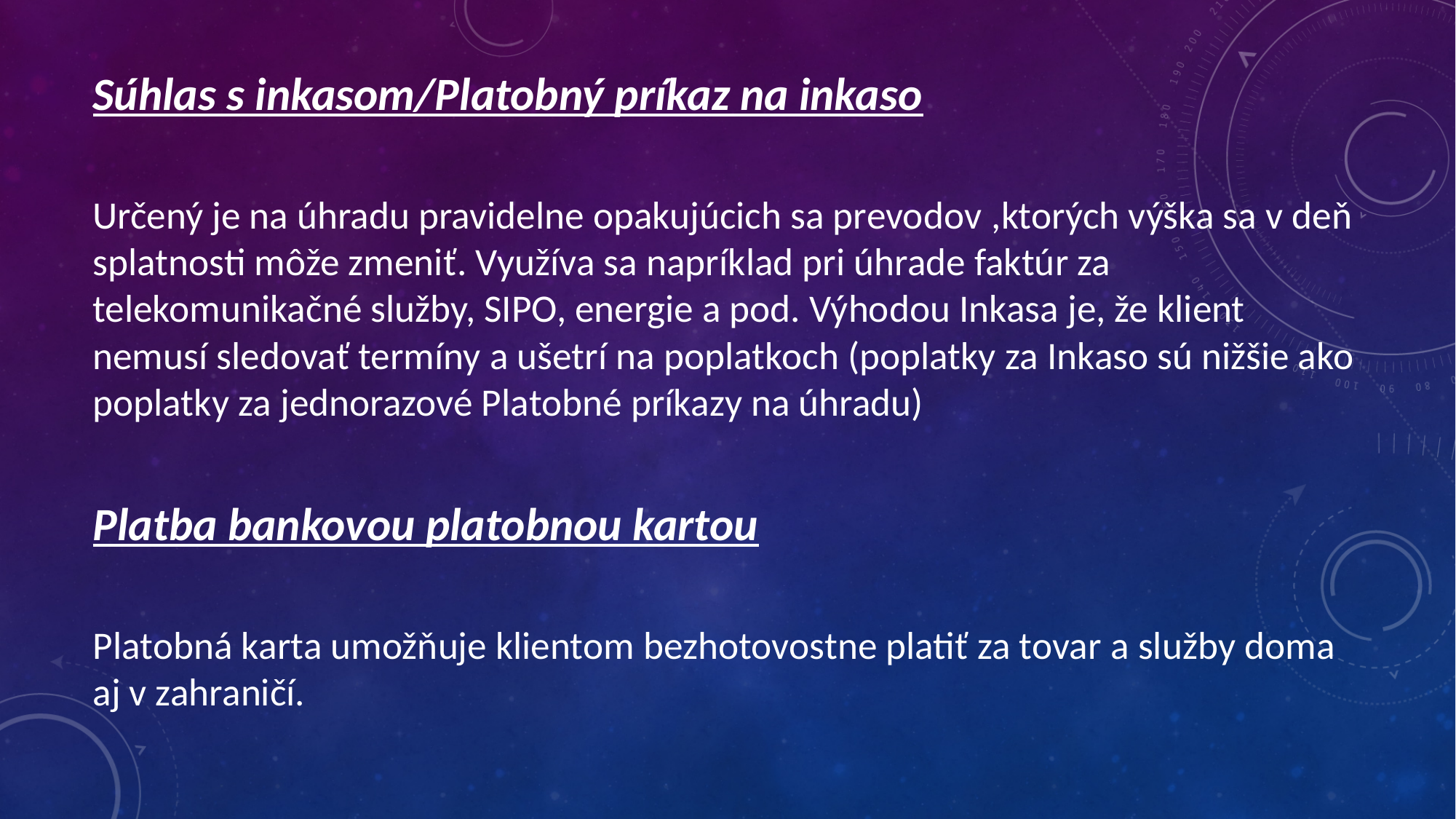

Súhlas s inkasom/Platobný príkaz na inkaso

Určený je na úhradu pravidelne opakujúcich sa prevodov ,ktorých výška sa v deň splatnosti môže zmeniť. Využíva sa napríklad pri úhrade faktúr za telekomunikačné služby, SIPO, energie a pod. Výhodou Inkasa je, že klient nemusí sledovať termíny a ušetrí na poplatkoch (poplatky za Inkaso sú nižšie ako poplatky za jednorazové Platobné príkazy na úhradu)

Platba bankovou platobnou kartou

Platobná karta umožňuje klientom bezhotovostne platiť za tovar a služby doma aj v zahraničí.